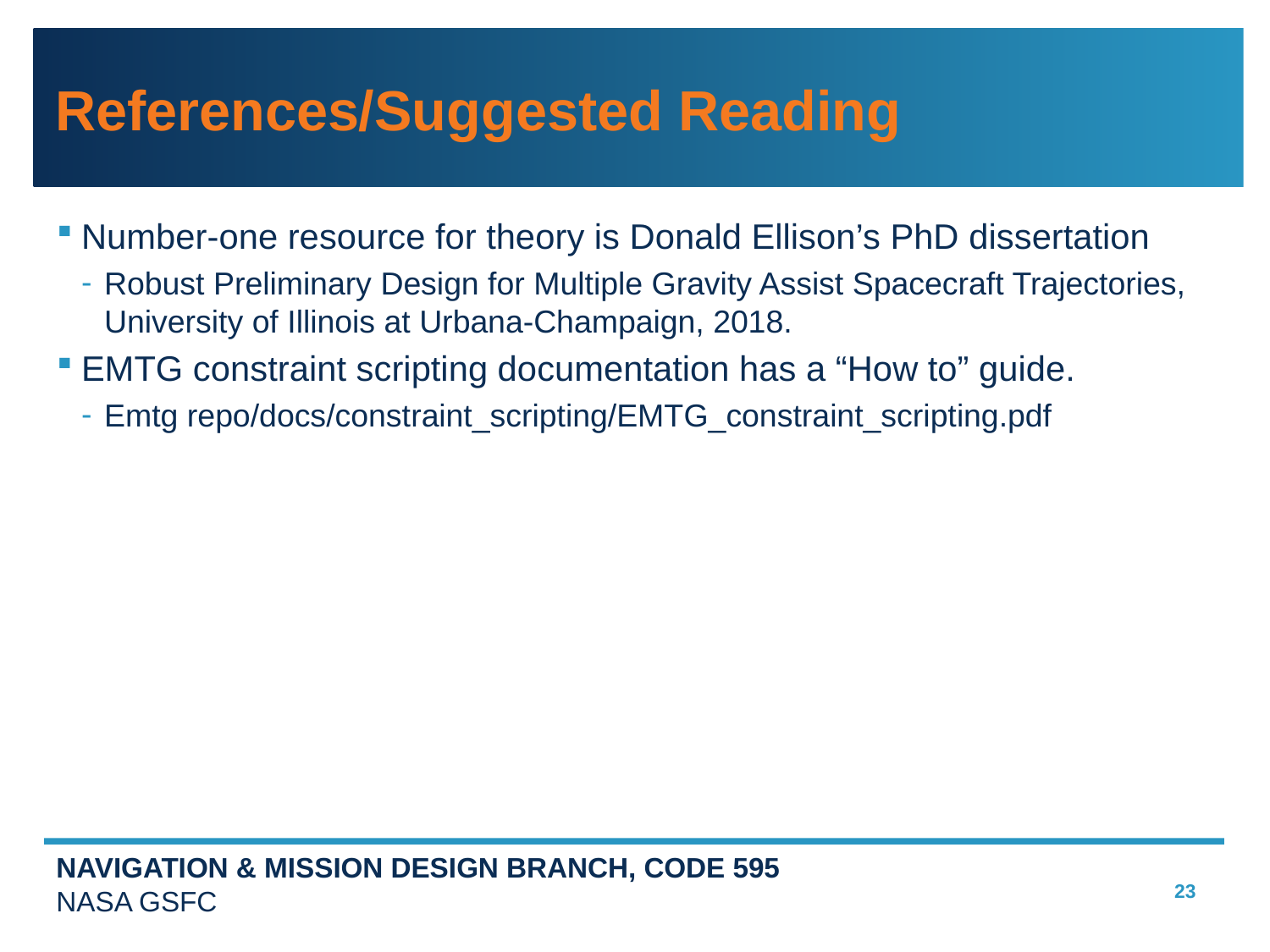

# References/Suggested Reading
Number-one resource for theory is Donald Ellison’s PhD dissertation
Robust Preliminary Design for Multiple Gravity Assist Spacecraft Trajectories, University of Illinois at Urbana-Champaign, 2018.
EMTG constraint scripting documentation has a “How to” guide.
Emtg repo/docs/constraint_scripting/EMTG_constraint_scripting.pdf
23